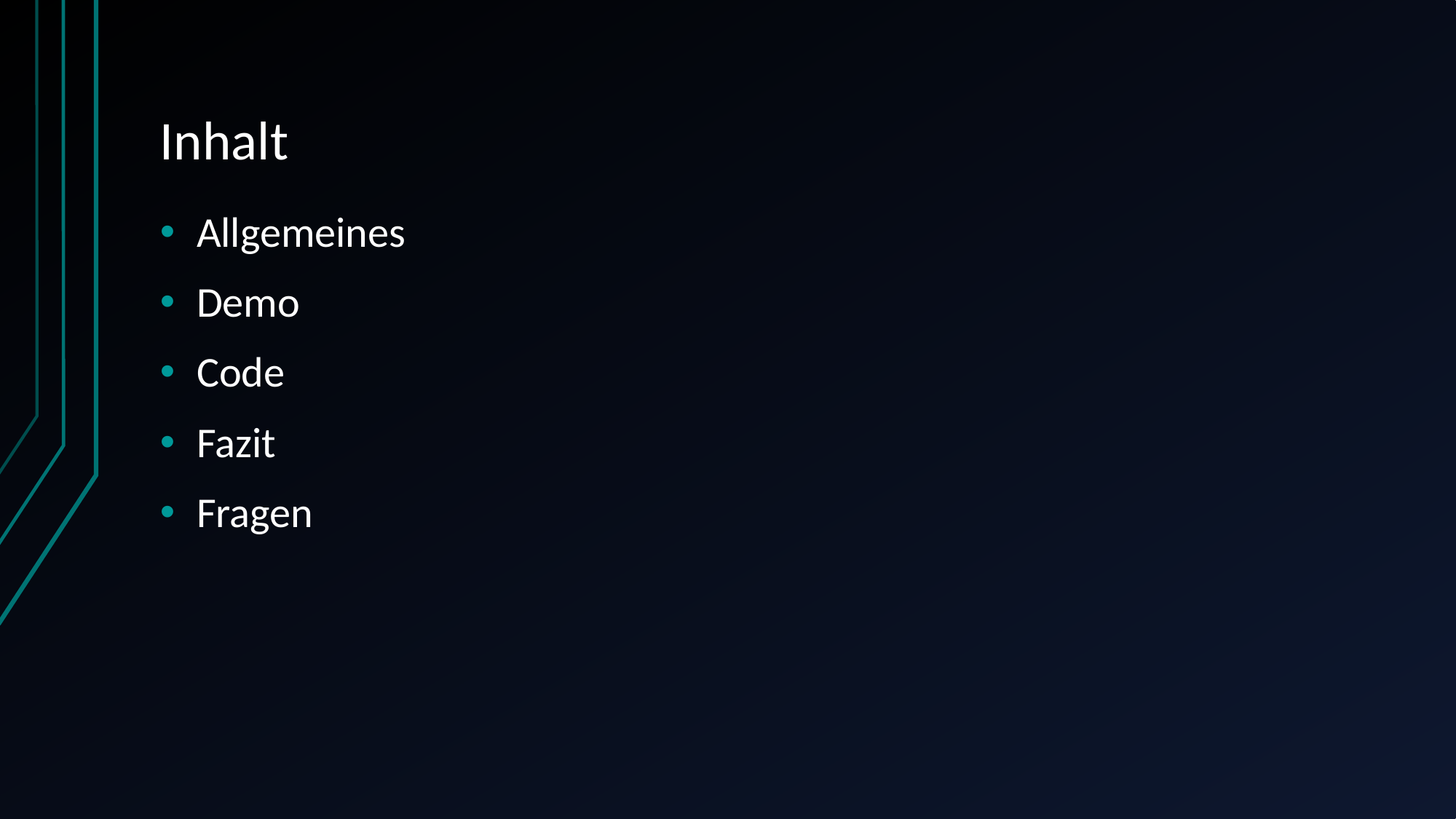

# Inhalt
Allgemeines
Demo
Code
Fazit
Fragen